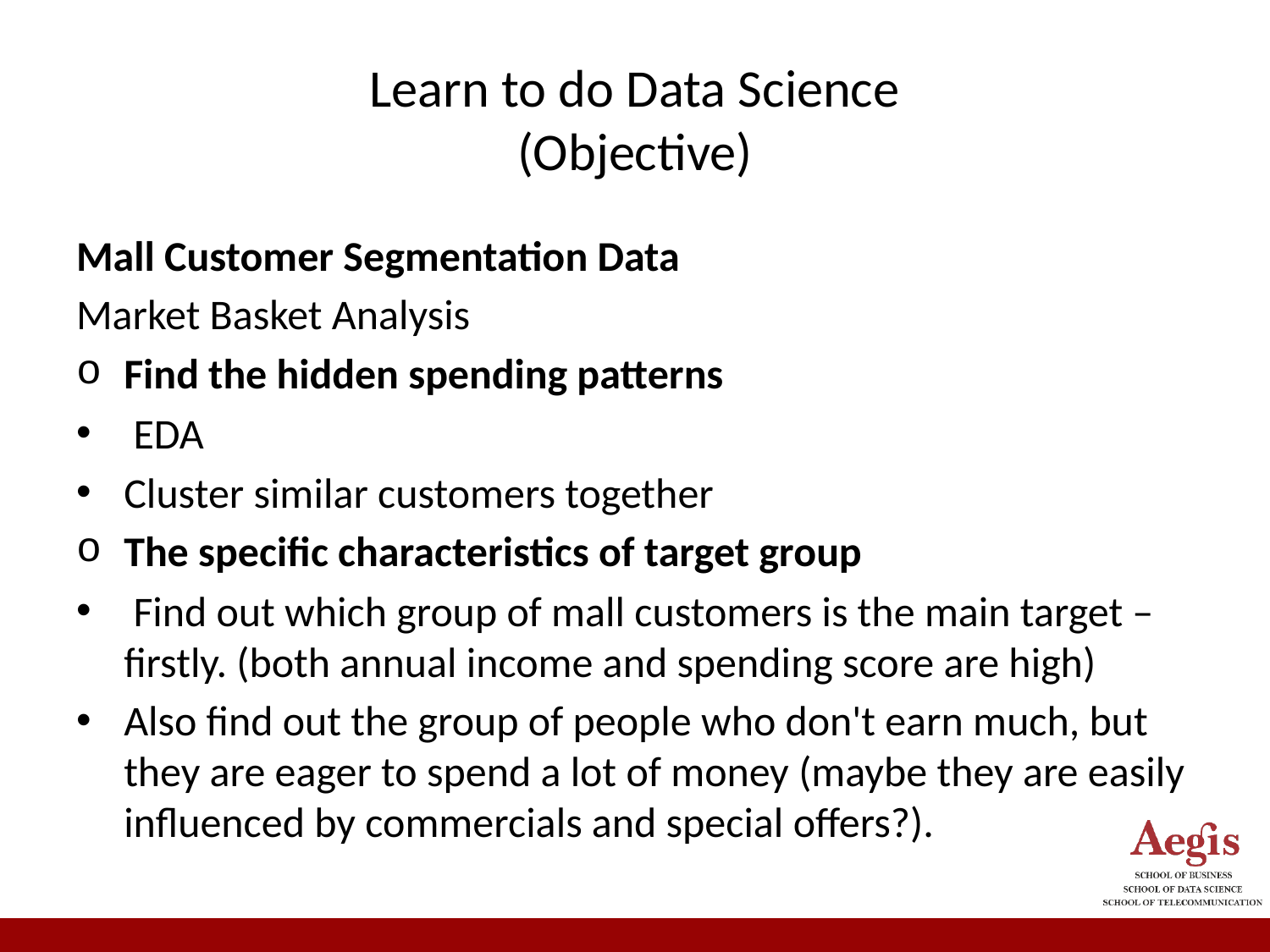

# Learn to do Data Science (Objective)
Mall Customer Segmentation Data
Market Basket Analysis
Find the hidden spending patterns
 EDA
Cluster similar customers together
The specific characteristics of target group
 Find out which group of mall customers is the main target – firstly. (both annual income and spending score are high)
Also find out the group of people who don't earn much, but they are eager to spend a lot of money (maybe they are easily influenced by commercials and special offers?).